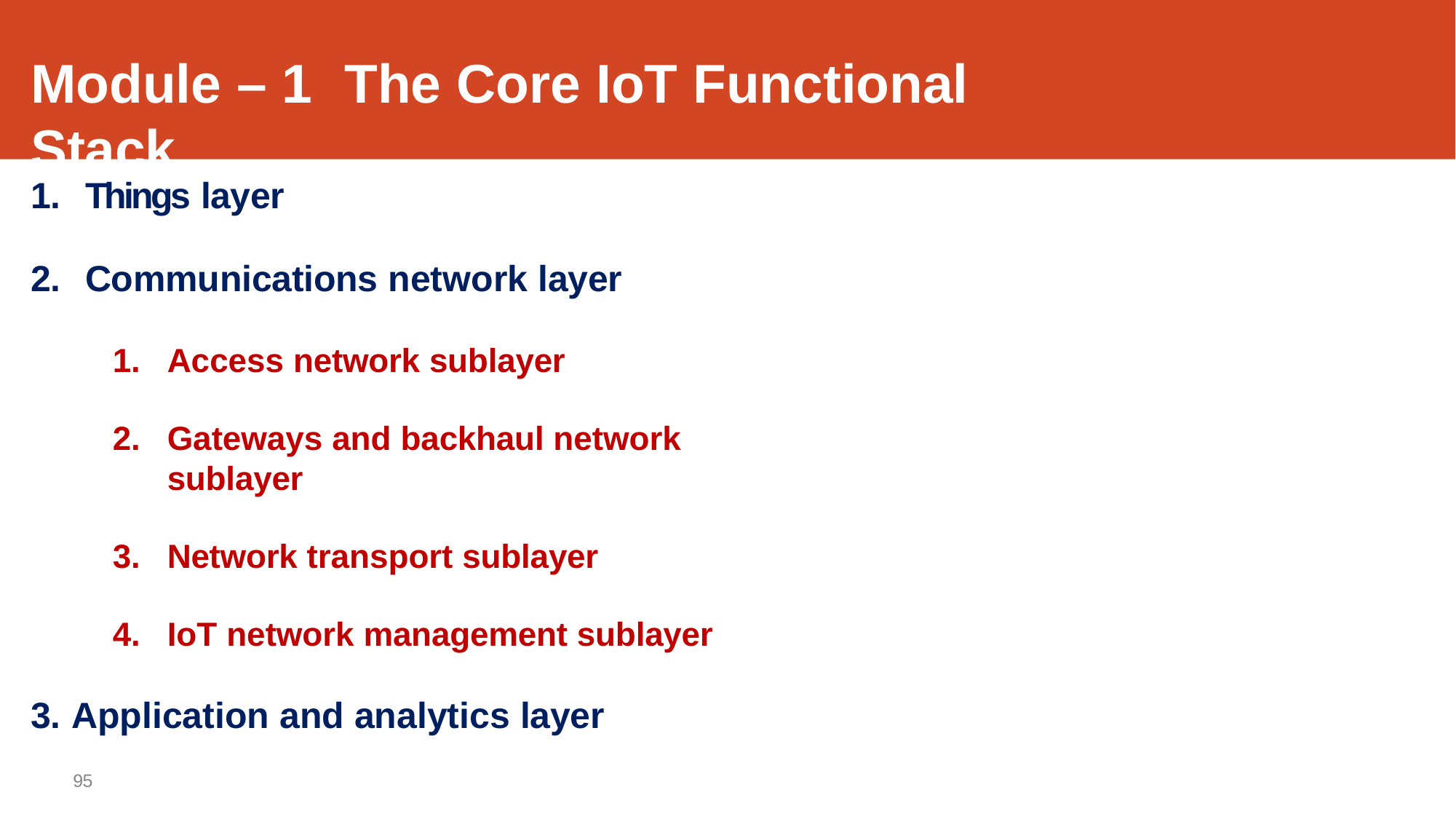

# Module – 1	The Core IoT Functional Stack
Things layer
Communications network layer
Access network sublayer
Gateways and backhaul network sublayer
Network transport sublayer
IoT network management sublayer
Application and analytics layer
95